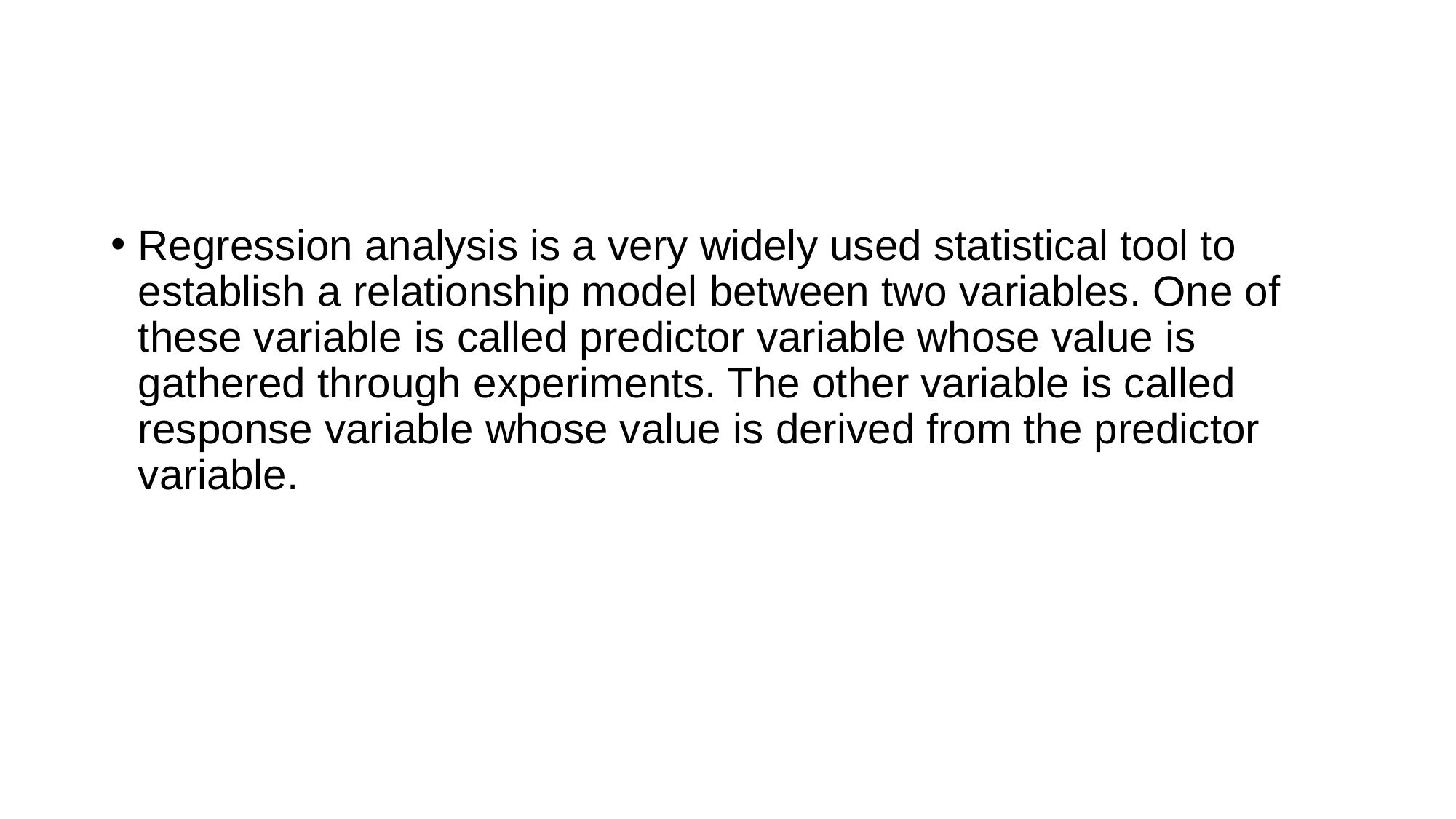

Regression analysis is a very widely used statistical tool to establish a relationship model between two variables. One of these variable is called predictor variable whose value is gathered through experiments. The other variable is called response variable whose value is derived from the predictor variable.